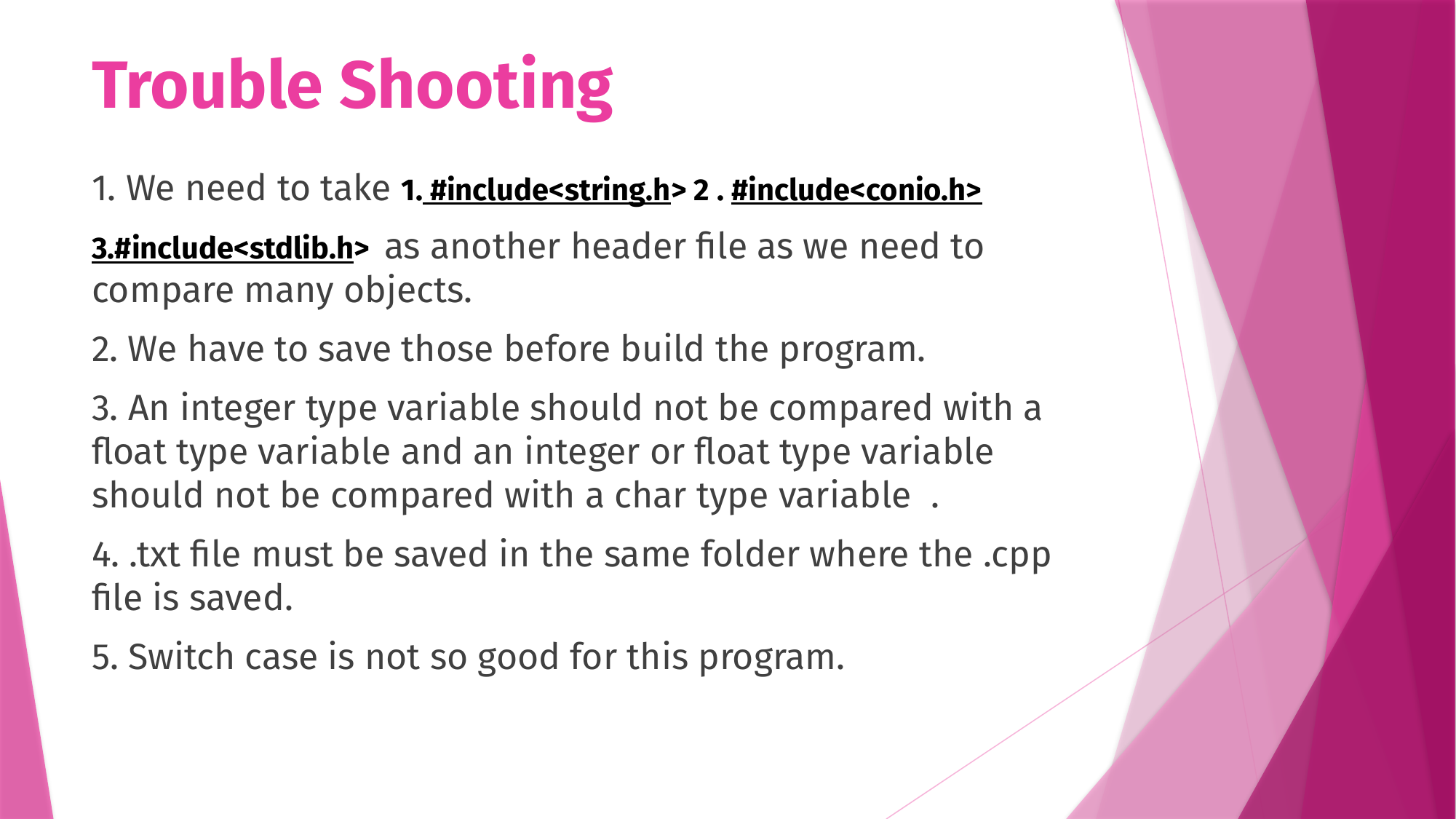

# Trouble Shooting
1. We need to take 1. #include<string.h> 2 . #include<conio.h>
3.#include<stdlib.h>  as another header file as we need to    compare many objects.
2. We have to save those before build the program.
3. An integer type variable should not be compared with a float type variable and an integer or float type variable should not be compared with a char type variable  .
4. .txt file must be saved in the same folder where the .cpp file is saved.
5. Switch case is not so good for this program.